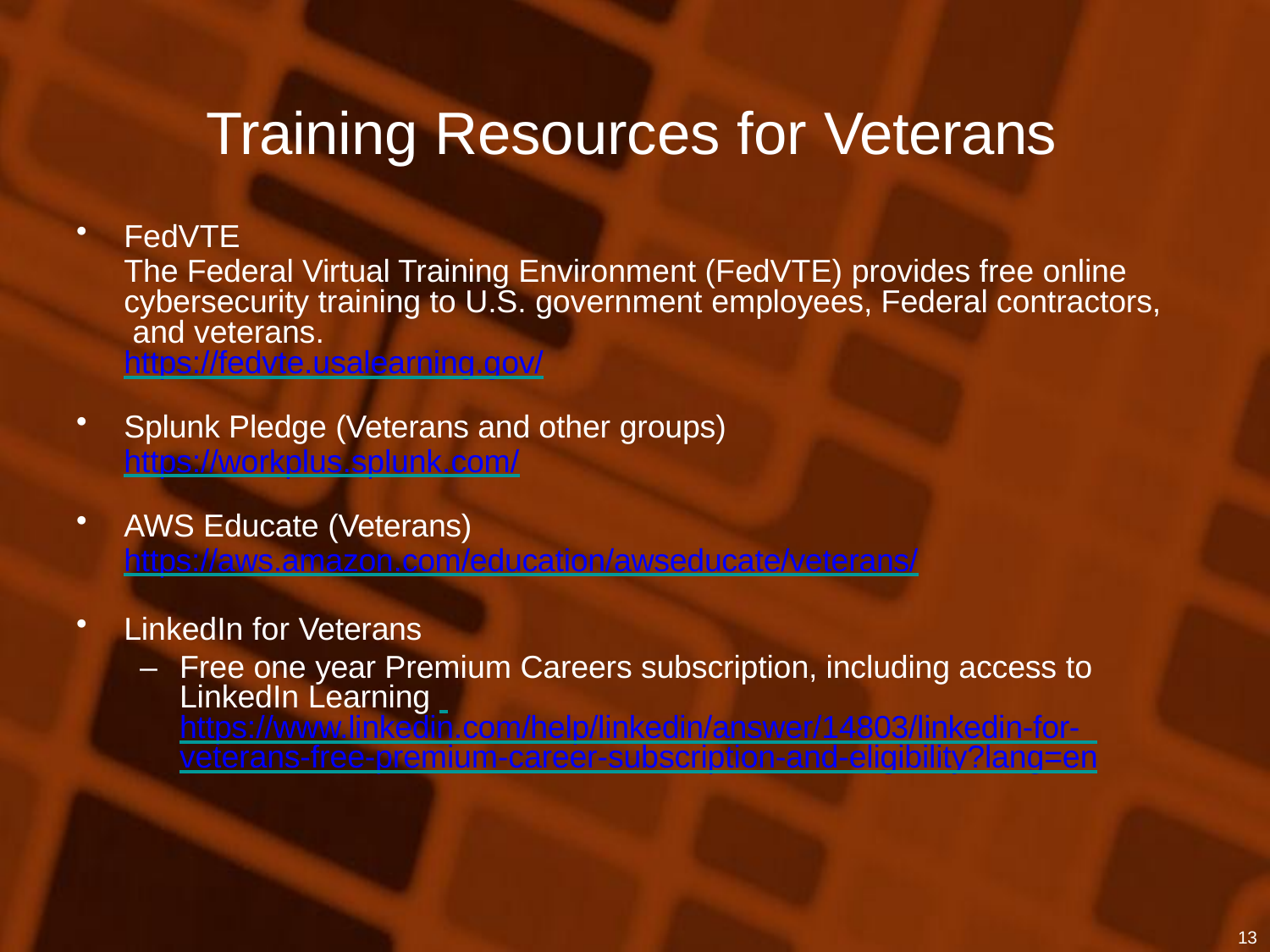

# Training Resources for Veterans
FedVTE
The Federal Virtual Training Environment (FedVTE) provides free online  cybersecurity training to U.S. government employees, Federal contractors,  and veterans.
https://fedvte.usalearning.gov/
Splunk Pledge (Veterans and other groups)
https://workplus.splunk.com/
AWS Educate (Veterans)
https://aws.amazon.com/education/awseducate/veterans/
LinkedIn for Veterans
–	Free one year Premium Careers subscription, including access to  LinkedIn Learning  https://www.linkedin.com/help/linkedin/answer/14803/linkedin-for-  veterans-free-premium-career-subscription-and-eligibility?lang=en
13